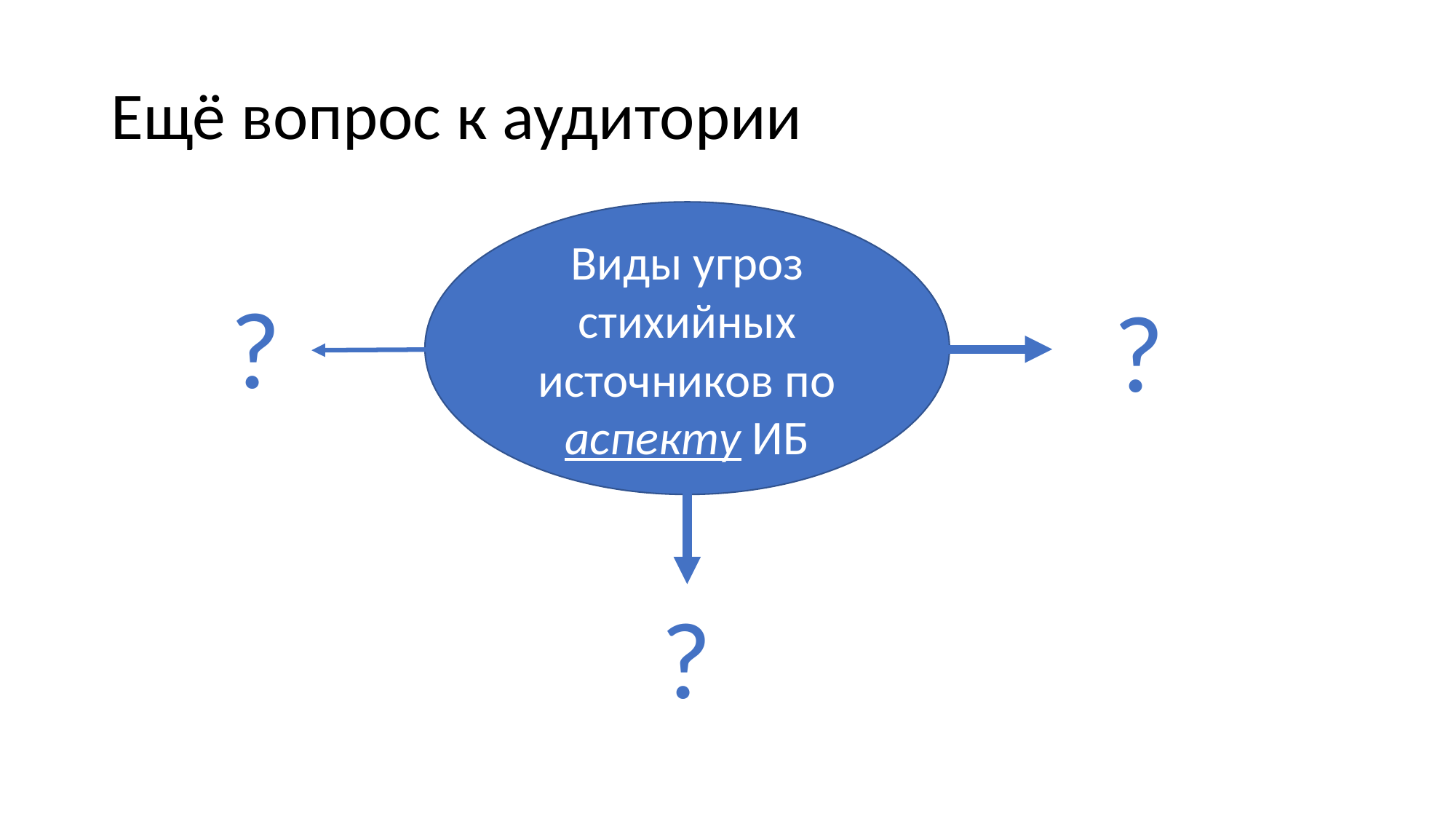

# Ещё вопрос к аудитории
Виды угроз стихийных источников по аспекту ИБ
?
?
?